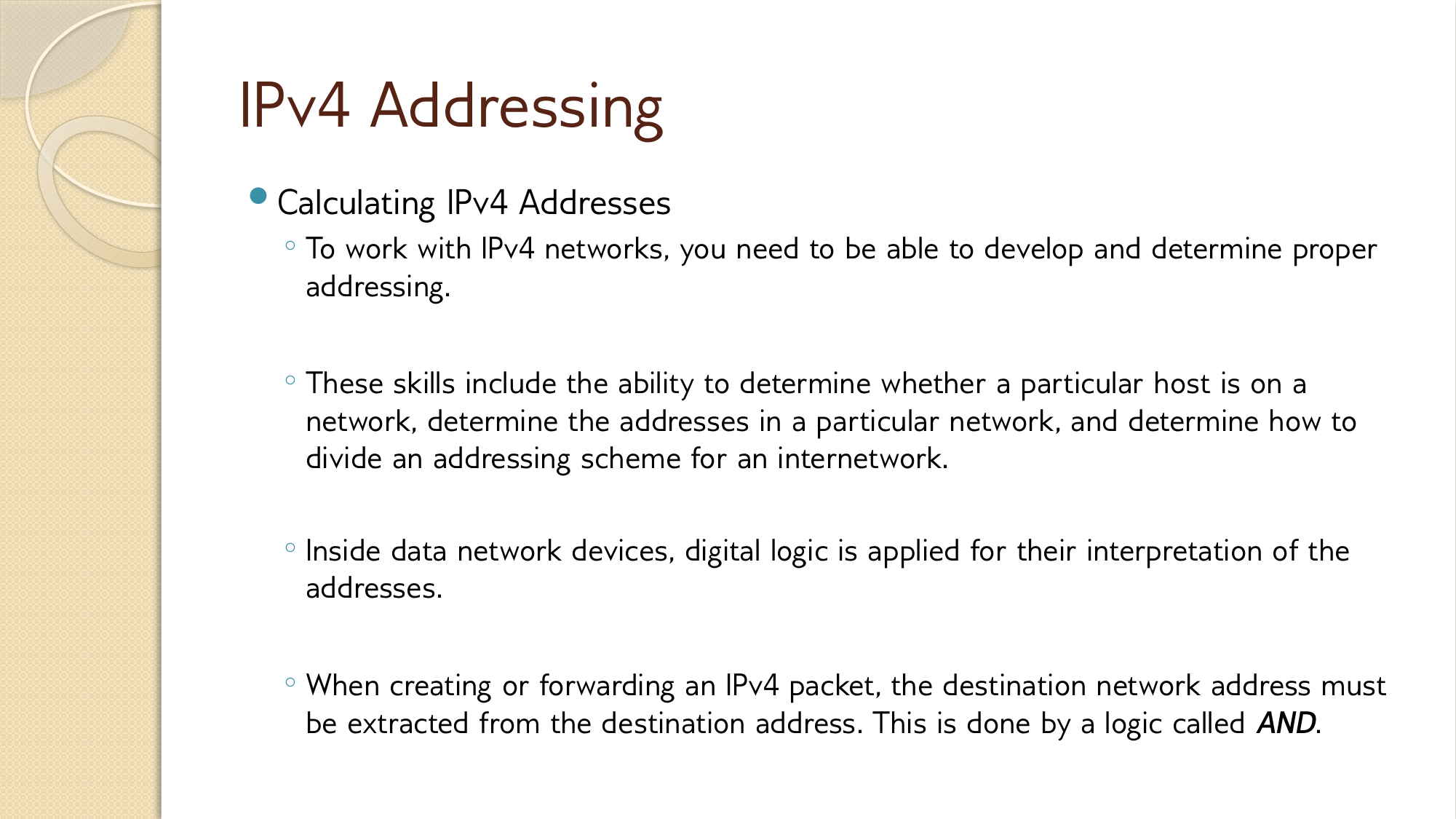

# IPv4 Addressing
Calculating IPv4 Addresses
To work with IPv4 networks, you need to be able to develop and determine proper addressing.

These skills include the ability to determine whether a particular host is on a network, determine the addresses in a particular network, and determine how to divide an addressing scheme for an internetwork.

Inside data network devices, digital logic is applied for their interpretation of the addresses.

When creating or forwarding an IPv4 packet, the destination network address must be extracted from the destination address. This is done by a logic called AND.